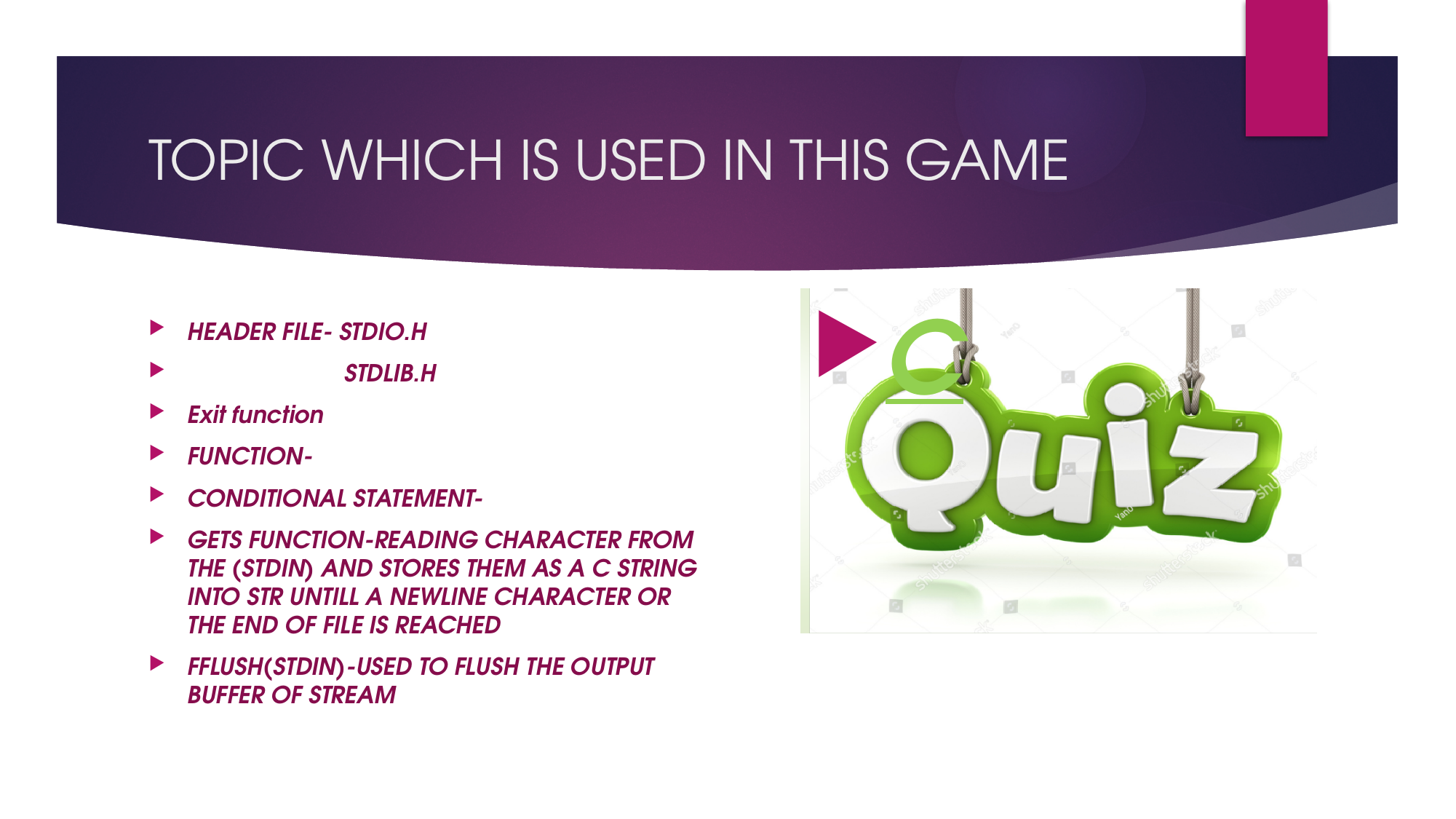

# TOPIC WHICH IS USED IN THIS GAME
C
HEADER FILE- STDIO.H
                        STDLIB.H
Exit function
FUNCTION-
CONDITIONAL STATEMENT-
GETS FUNCTION-READING CHARACTER FROM THE (STDIN) AND STORES THEM AS A C STRING INTO STR UNTILL A NEWLINE CHARACTER OR THE END OF FILE IS REACHED
FFLUSH(STDIN)-USED TO FLUSH THE OUTPUT BUFFER OF STREAM